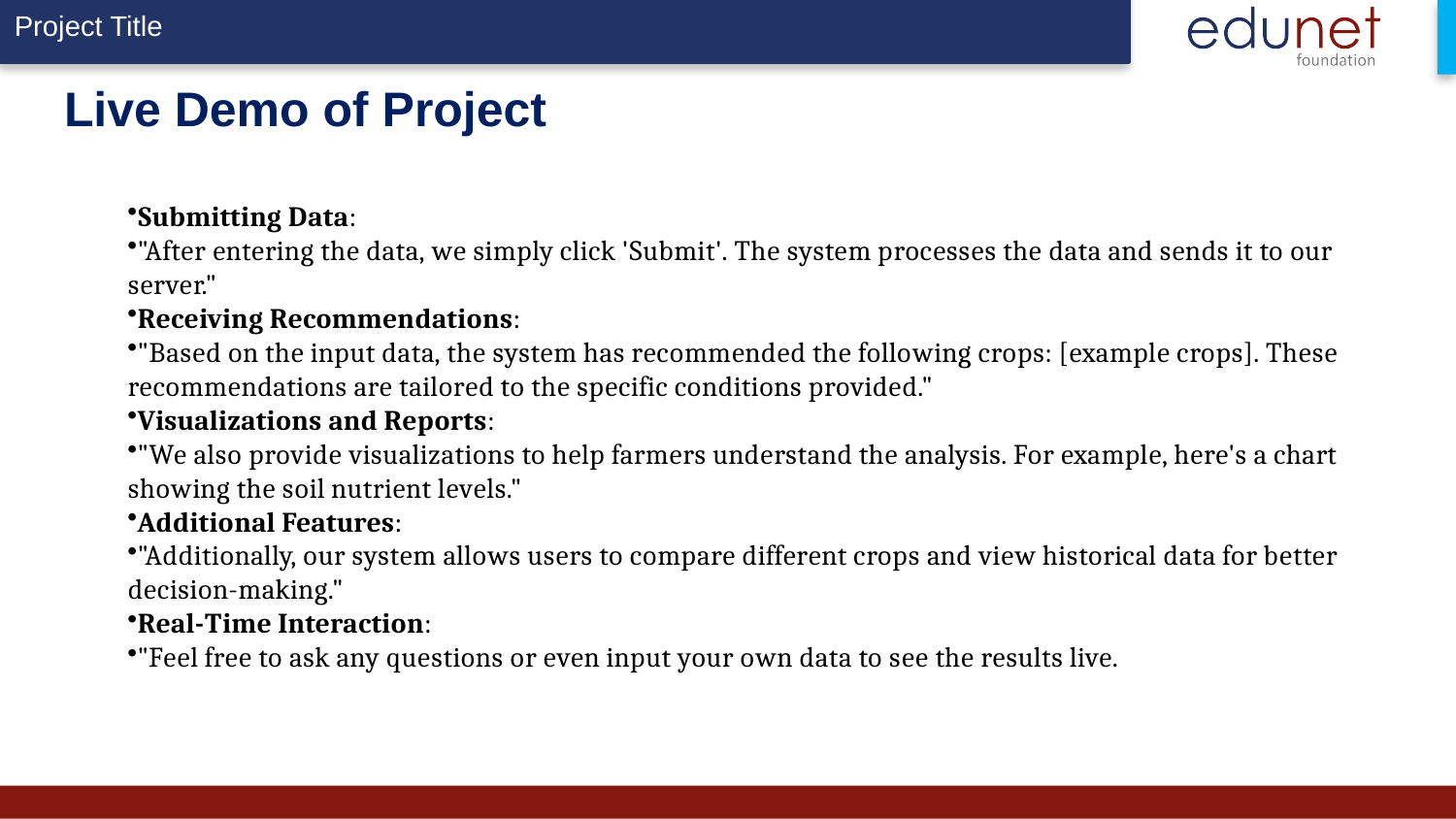

# Live Demo of Project
Submitting Data:
"After entering the data, we simply click 'Submit'. The system processes the data and sends it to our server."
Receiving Recommendations:
"Based on the input data, the system has recommended the following crops: [example crops]. These recommendations are tailored to the specific conditions provided."
Visualizations and Reports:
"We also provide visualizations to help farmers understand the analysis. For example, here's a chart showing the soil nutrient levels."
Additional Features:
"Additionally, our system allows users to compare different crops and view historical data for better decision-making."
Real-Time Interaction:
"Feel free to ask any questions or even input your own data to see the results live.